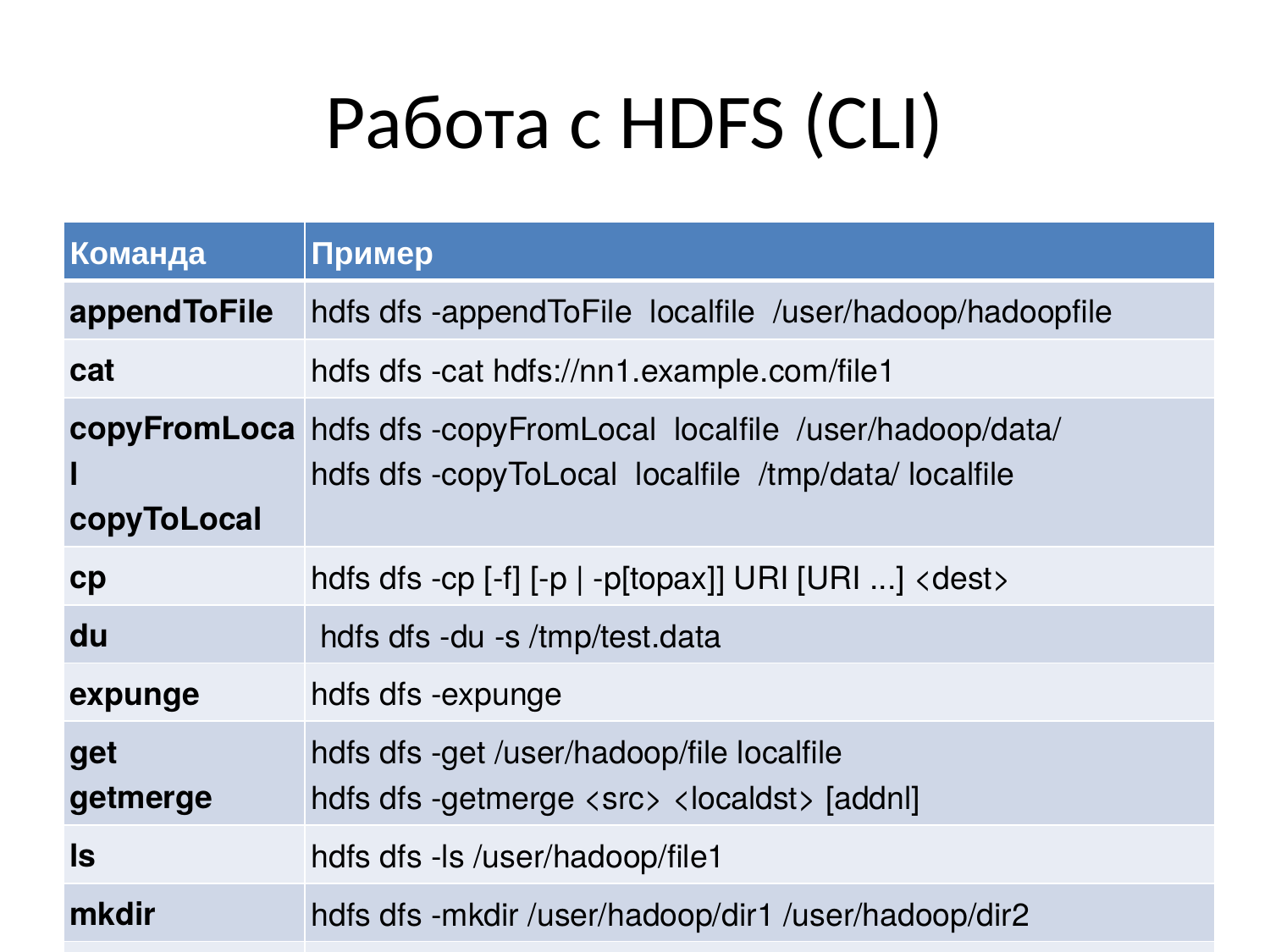

# Работа с HDFS (CLI)
| Команда | Пример |
| --- | --- |
| appendToFile | hdfs dfs -appendToFile localfile /user/hadoop/hadoopfile |
| cat | hdfs dfs -cat hdfs://nn1.example.com/file1 |
| copyFromLocal copyToLocal | hdfs dfs -copyFromLocal localfile /user/hadoop/data/ hdfs dfs -copyToLocal localfile /tmp/data/ localfile |
| cp | hdfs dfs -cp [-f] [-p | -p[topax]] URI [URI ...] <dest> |
| du | hdfs dfs -du -s /tmp/test.data |
| expunge | hdfs dfs -expunge |
| get getmerge | hdfs dfs -get /user/hadoop/file localfile hdfs dfs -getmerge <src> <localdst> [addnl] |
| ls | hdfs dfs -ls /user/hadoop/file1 |
| mkdir | hdfs dfs -mkdir /user/hadoop/dir1 /user/hadoop/dir2 |
| mv | hdfs dfs -mv /user/hadoop/file1 /user/hadoop/file2 |
15